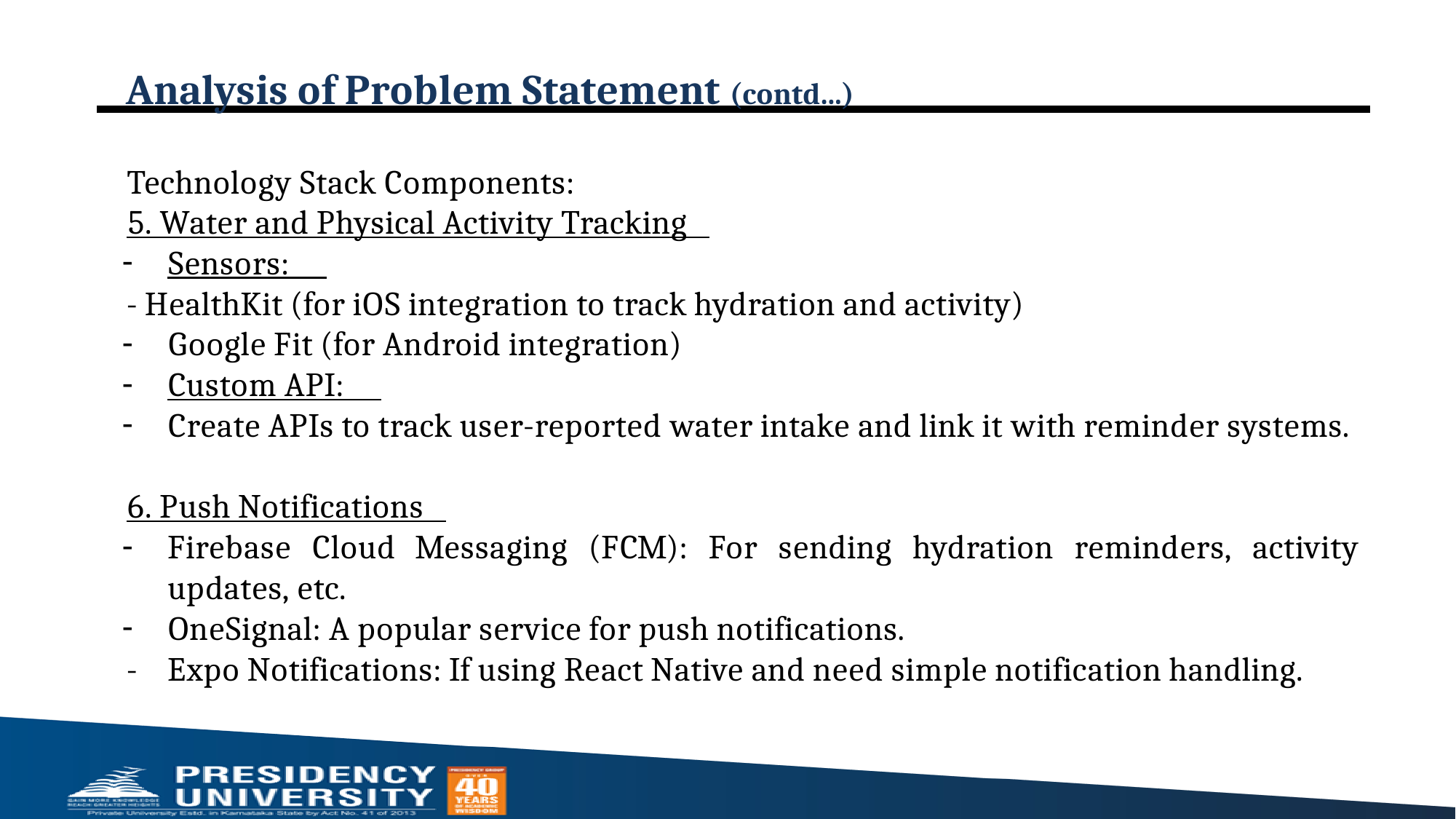

# Analysis of Problem Statement (contd...)
Technology Stack Components:
5. Water and Physical Activity Tracking
Sensors:
- HealthKit (for iOS integration to track hydration and activity)
Google Fit (for Android integration)
Custom API:
Create APIs to track user-reported water intake and link it with reminder systems.

6. Push Notifications
Firebase Cloud Messaging (FCM): For sending hydration reminders, activity updates, etc.
OneSignal: A popular service for push notifications.
-    Expo Notifications: If using React Native and need simple notification handling.